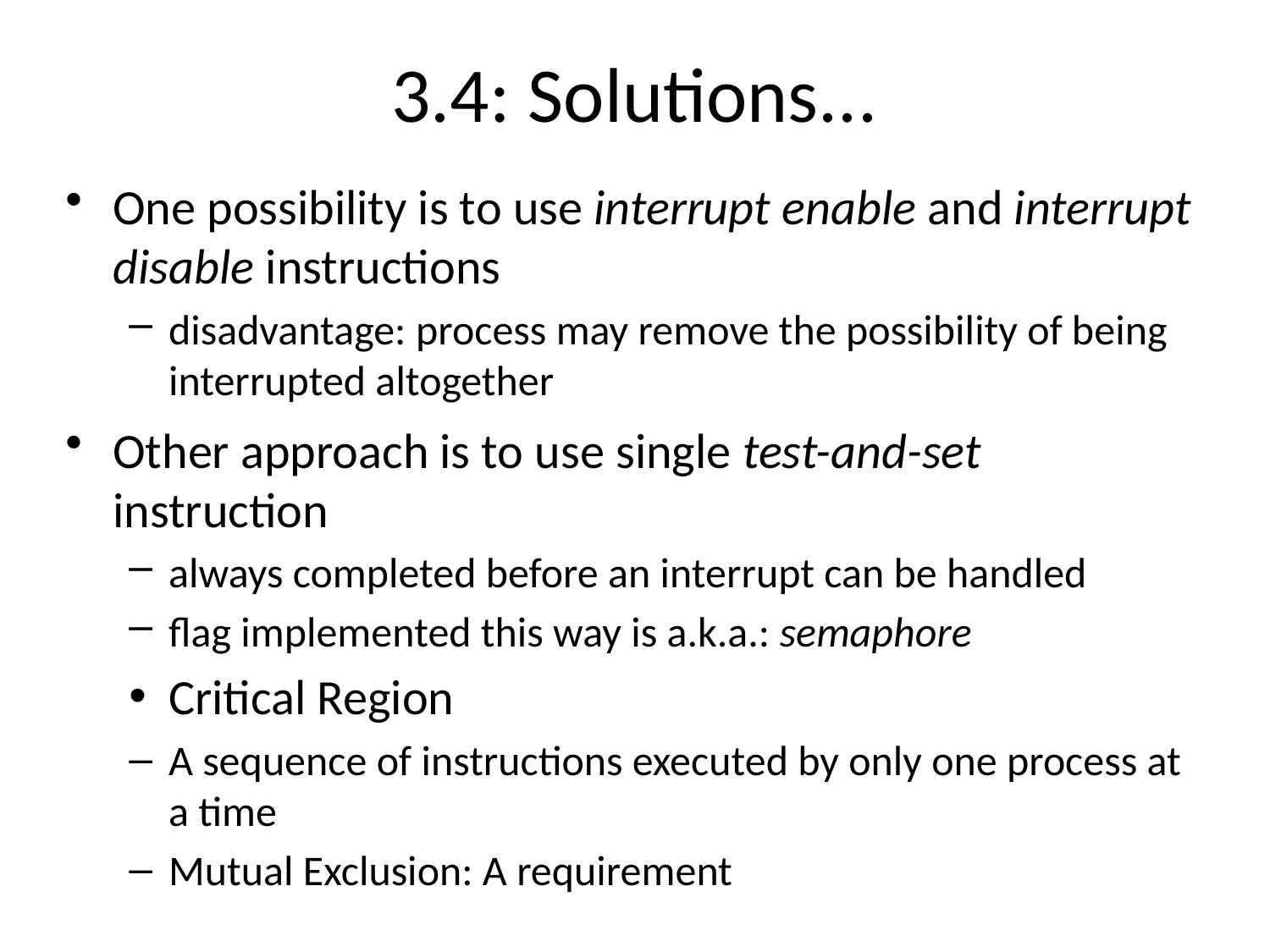

# 3.4: Solutions...
One possibility is to use interrupt enable and interrupt disable instructions
disadvantage: process may remove the possibility of being interrupted altogether
Other approach is to use single test-and-set instruction
always completed before an interrupt can be handled
flag implemented this way is a.k.a.: semaphore
Critical Region
A sequence of instructions executed by only one process at a time
Mutual Exclusion: A requirement